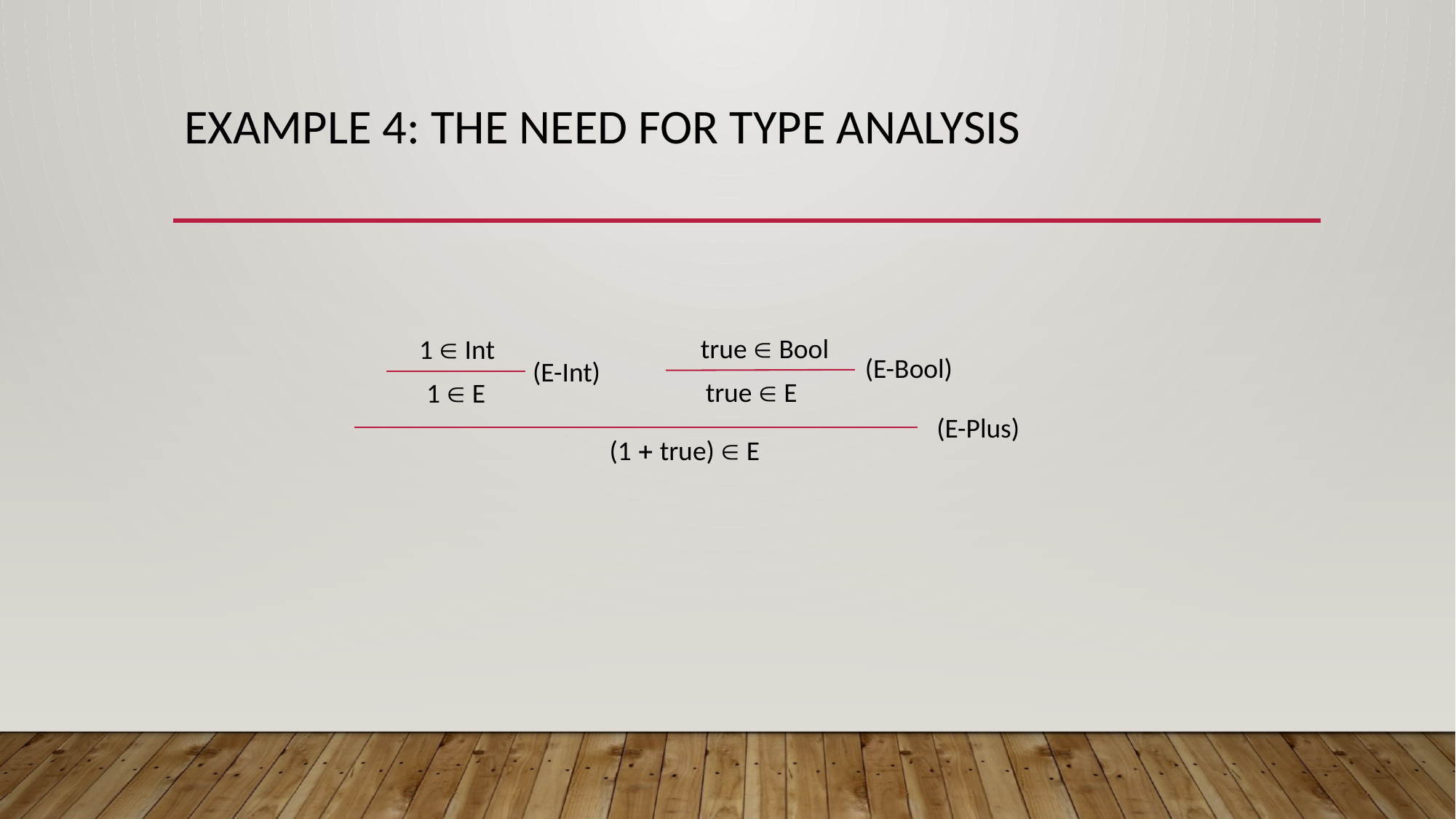

# Example 4: The need for type analysis
true ∈ Bool
1 ∈ Int
(E-Bool)
(E-Int)
true ∈ E
1 ∈ E
(E-Plus)
(1 + true) ∈ E